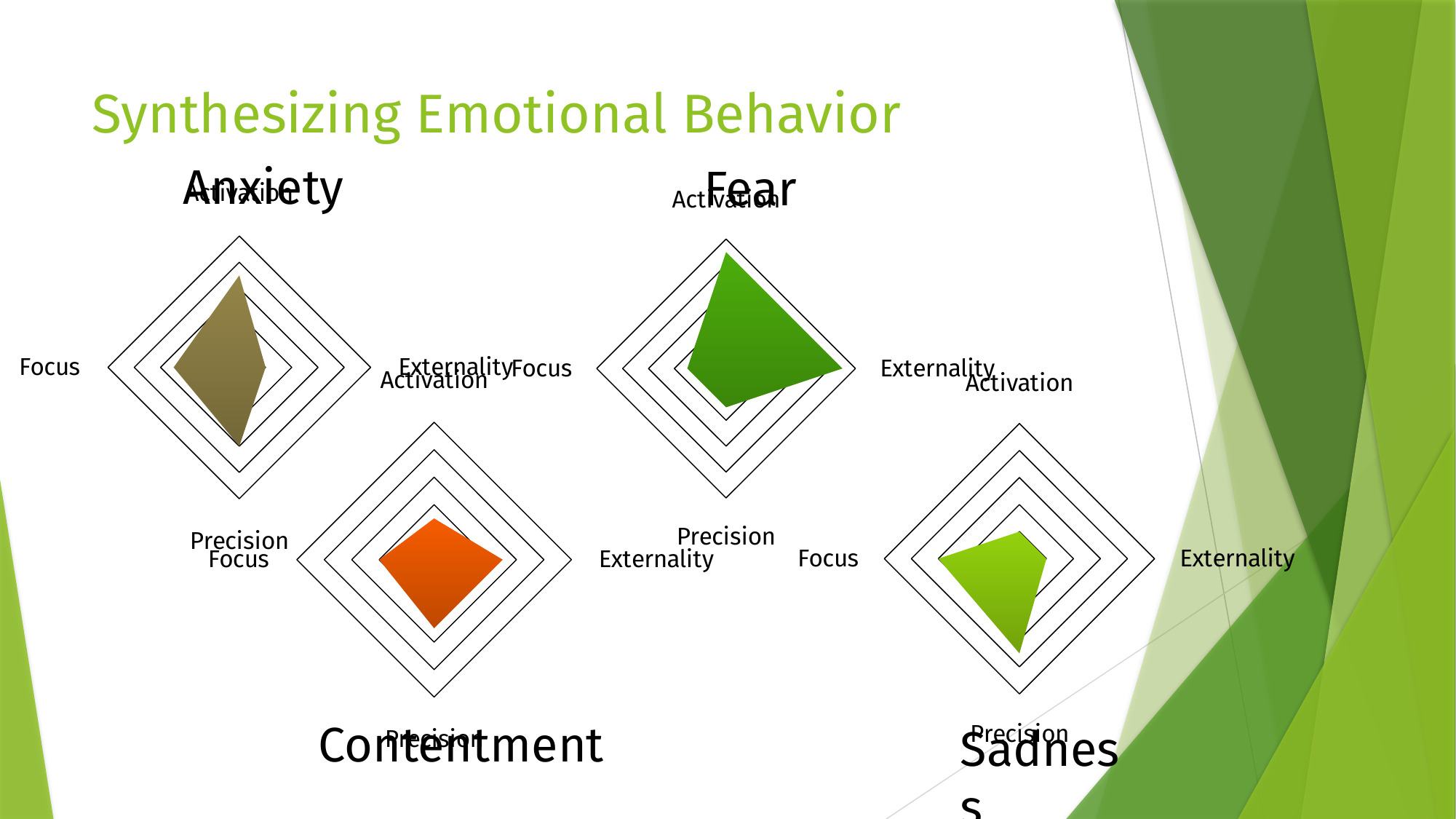

# Synthesizing Emotional Behavior
Anxiety

### Chart

| Category | Anxiety |
|---|---|
| Activation | 7.0 |
| Externality | 2.0 |
| Precision | 6.0 |
| Focus | 5.0 |
Fear

### Chart

| Category | Fear |
|---|---|
| Activation | 9.0 |
| Externality | 9.0 |
| Precision | 3.0 |
| Focus | 3.0 |

### Chart

| Category | Contentment |
|---|---|
| Activation | 3.0 |
| Externality | 5.0 |
| Precision | 5.0 |
| Focus | 4.0 |

### Chart

| Category | Sadness |
|---|---|
| Activation | 2.0 |
| Externality | 2.0 |
| Precision | 7.0 |
| Focus | 6.0 |
Contentment
Sadness